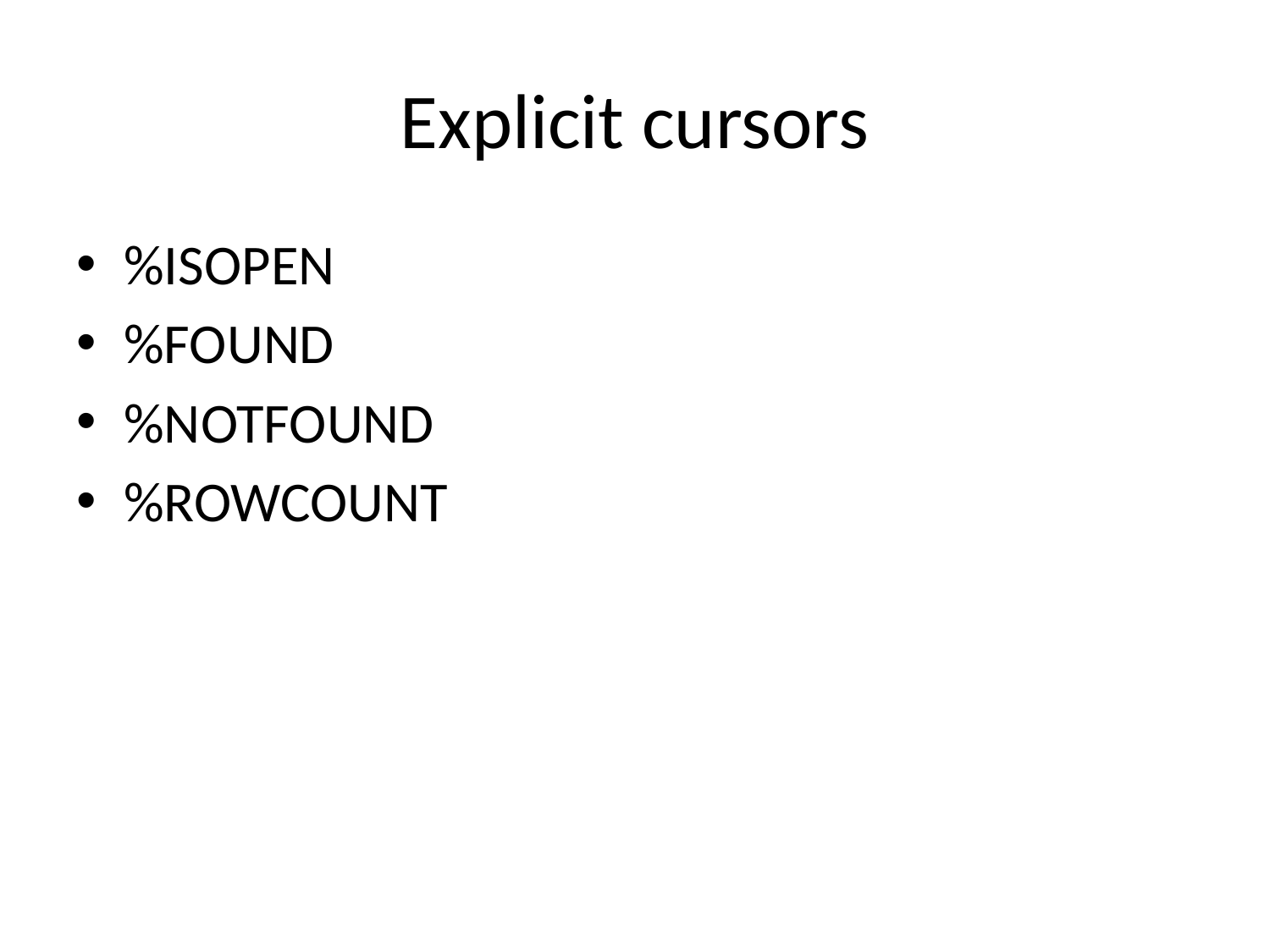

# Explicit cursors
%ISOPEN
%FOUND
%NOTFOUND
%ROWCOUNT